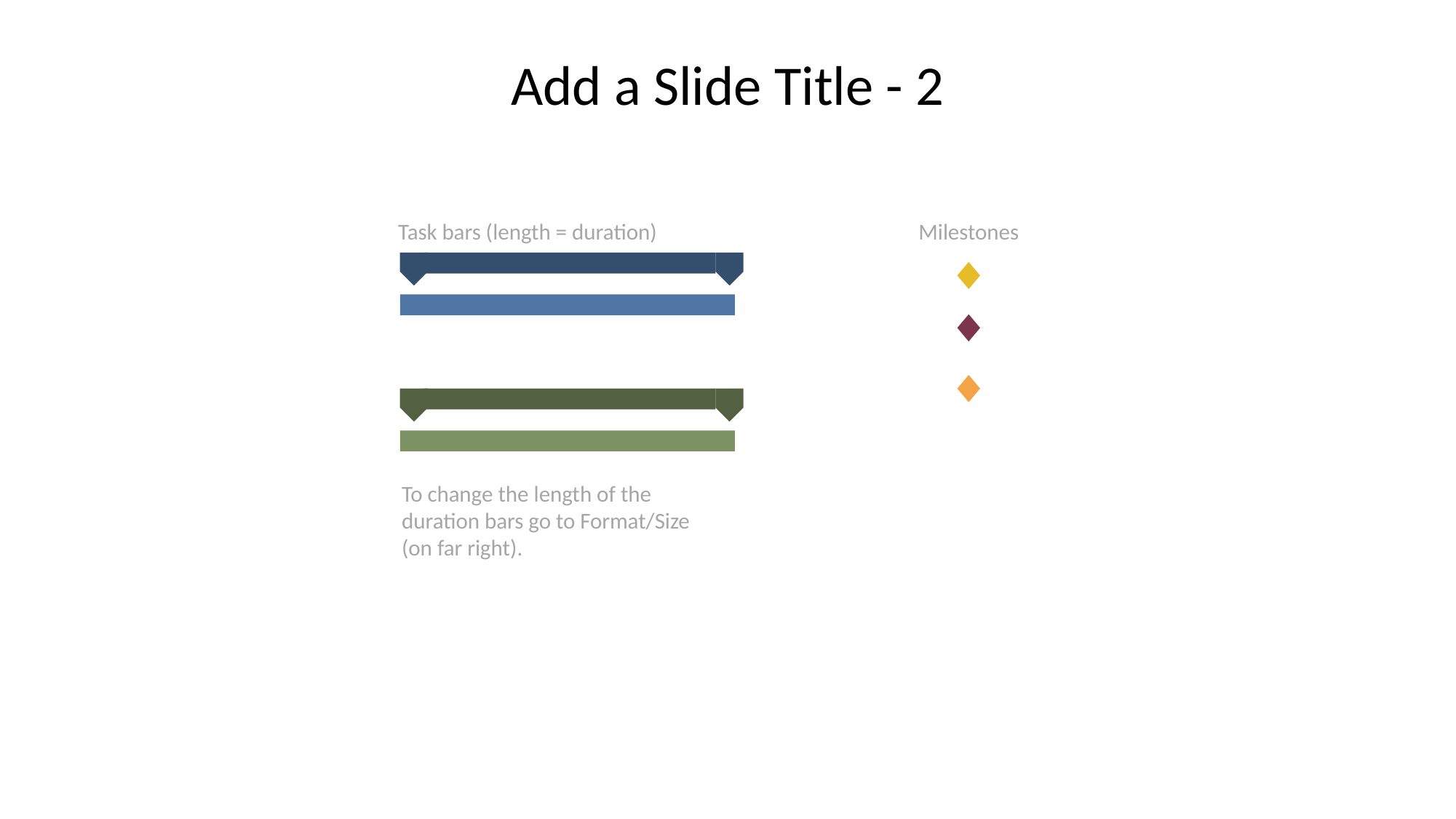

# Add a Slide Title - 2
Task bars (length = duration)
Milestones

To change the length of the duration bars go to Format/Size (on far right).